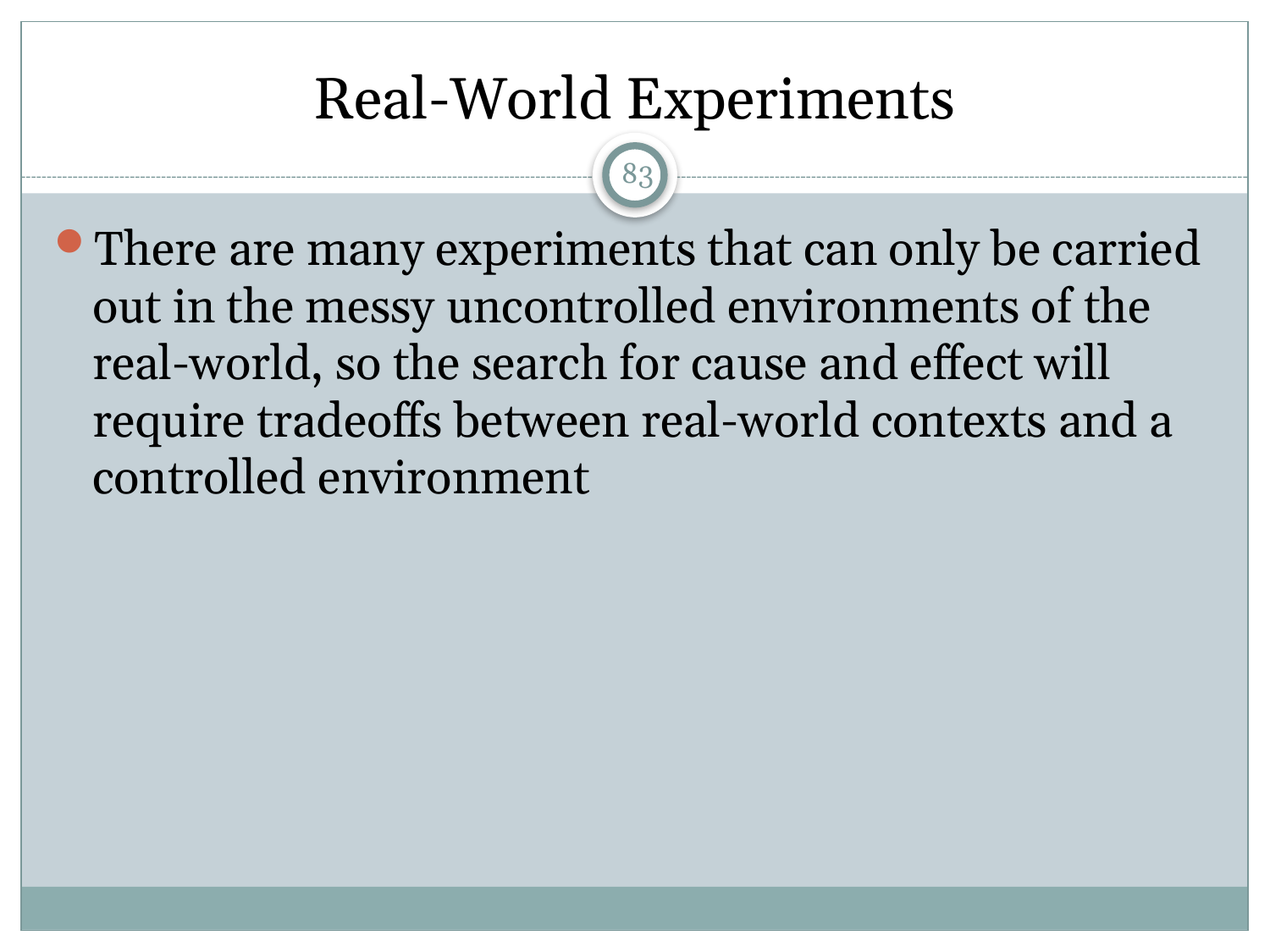

# Real-World Experiments
There are many experiments that can only be carried out in the messy uncontrolled environments of the real-world, so the search for cause and effect will require tradeoffs between real-world contexts and a controlled environment

83